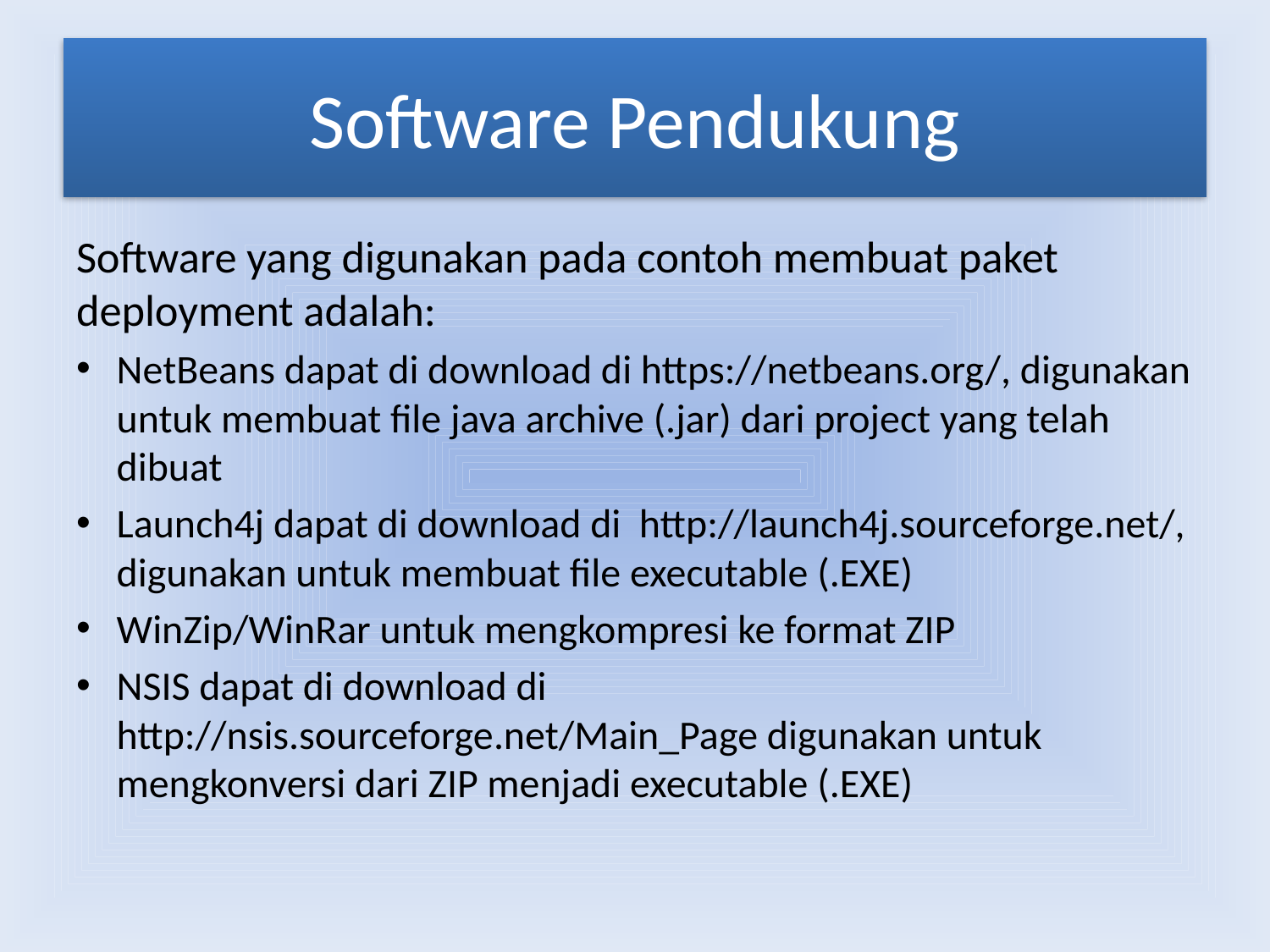

# Software Pendukung
Software yang digunakan pada contoh membuat paket deployment adalah:
NetBeans dapat di download di https://netbeans.org/, digunakan untuk membuat file java archive (.jar) dari project yang telah dibuat
Launch4j dapat di download di  http://launch4j.sourceforge.net/, digunakan untuk membuat file executable (.EXE)
WinZip/WinRar untuk mengkompresi ke format ZIP
NSIS dapat di download di http://nsis.sourceforge.net/Main_Page digunakan untuk mengkonversi dari ZIP menjadi executable (.EXE)